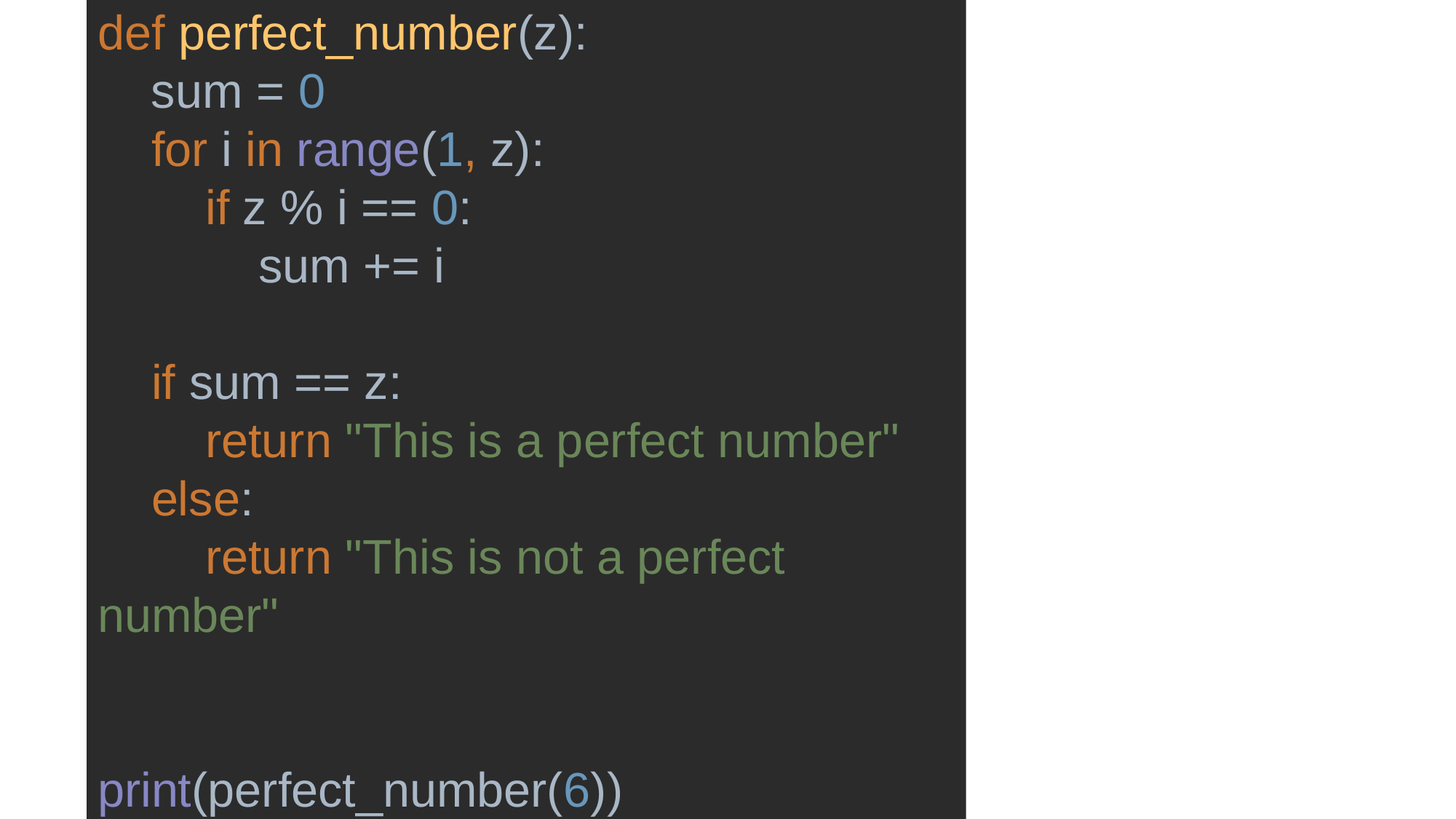

def perfect_number(z):
    sum = 0
    for i in range(1, z):
        if z % i == 0:
            sum += i
    if sum == z:
        return "This is a perfect number"
    else:
        return "This is not a perfect number"
print(perfect_number(6))